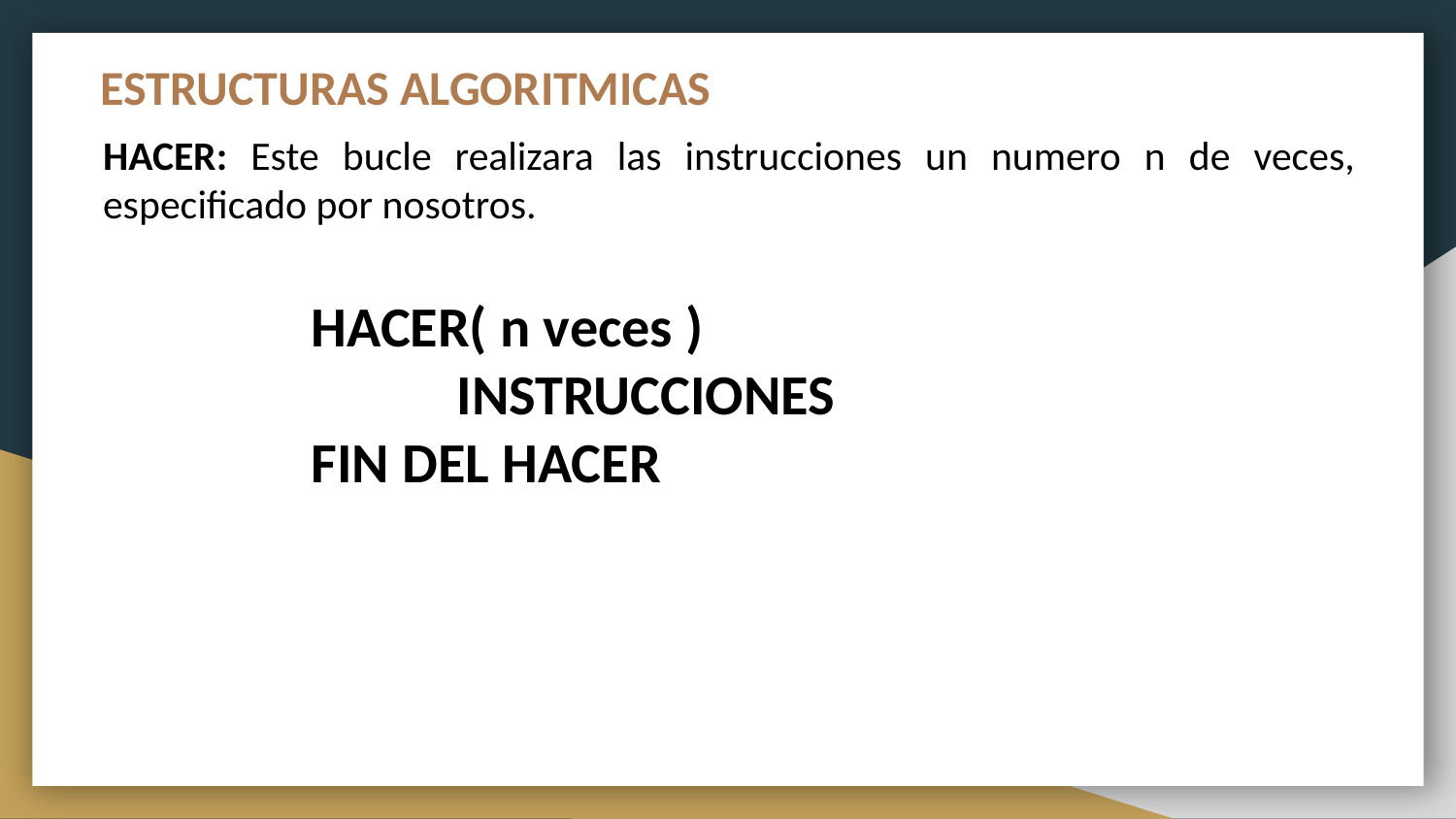

# ESTRUCTURAS ALGORITMICAS
HACER: Este bucle realizara las instrucciones un numero n de veces, especificado por nosotros.

HACER( n veces )
	INSTRUCCIONES
FIN DEL HACER